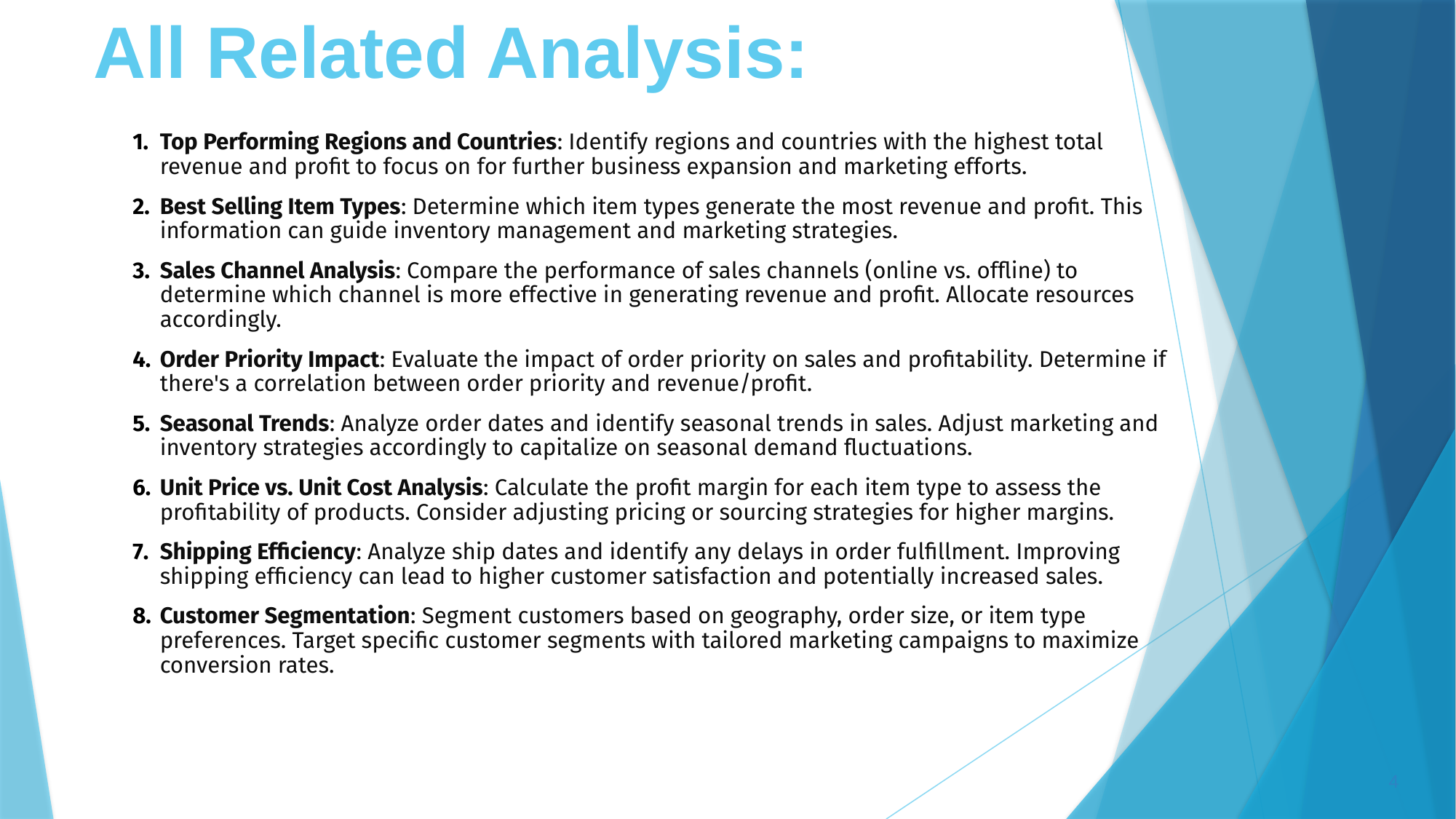

# All Related Analysis:
Top Performing Regions and Countries: Identify regions and countries with the highest total revenue and profit to focus on for further business expansion and marketing efforts.
Best Selling Item Types: Determine which item types generate the most revenue and profit. This information can guide inventory management and marketing strategies.
Sales Channel Analysis: Compare the performance of sales channels (online vs. offline) to determine which channel is more effective in generating revenue and profit. Allocate resources accordingly.
Order Priority Impact: Evaluate the impact of order priority on sales and profitability. Determine if there's a correlation between order priority and revenue/profit.
Seasonal Trends: Analyze order dates and identify seasonal trends in sales. Adjust marketing and inventory strategies accordingly to capitalize on seasonal demand fluctuations.
Unit Price vs. Unit Cost Analysis: Calculate the profit margin for each item type to assess the profitability of products. Consider adjusting pricing or sourcing strategies for higher margins.
Shipping Efficiency: Analyze ship dates and identify any delays in order fulfillment. Improving shipping efficiency can lead to higher customer satisfaction and potentially increased sales.
Customer Segmentation: Segment customers based on geography, order size, or item type preferences. Target specific customer segments with tailored marketing campaigns to maximize conversion rates.

4